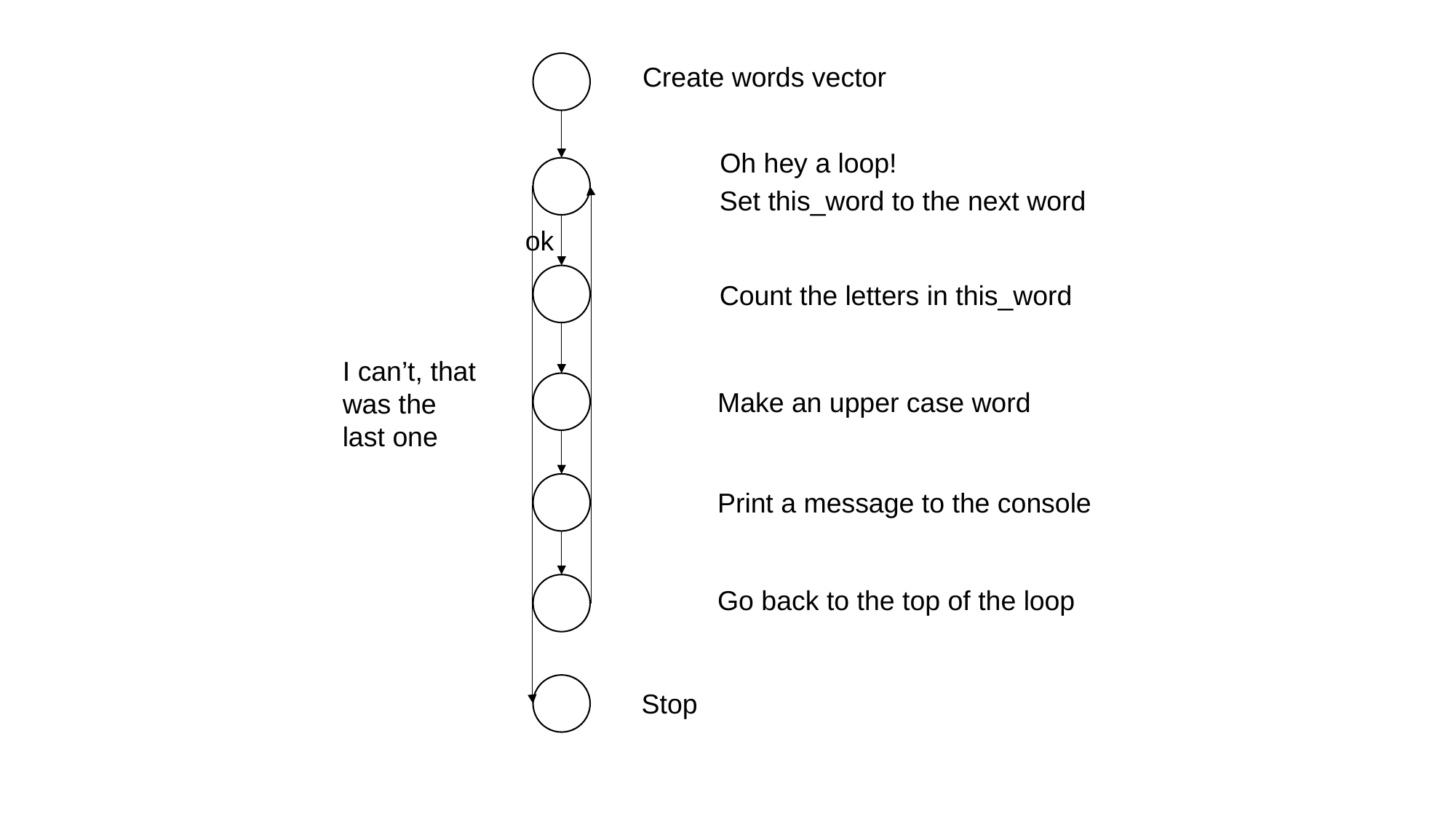

Create words vector
Oh hey a loop!

Set this_word to the next word
ok

Count the letters in this_word
I can’t, that was the last one

Make an upper case word

Print a message to the console

Go back to the top of the loop

Stop